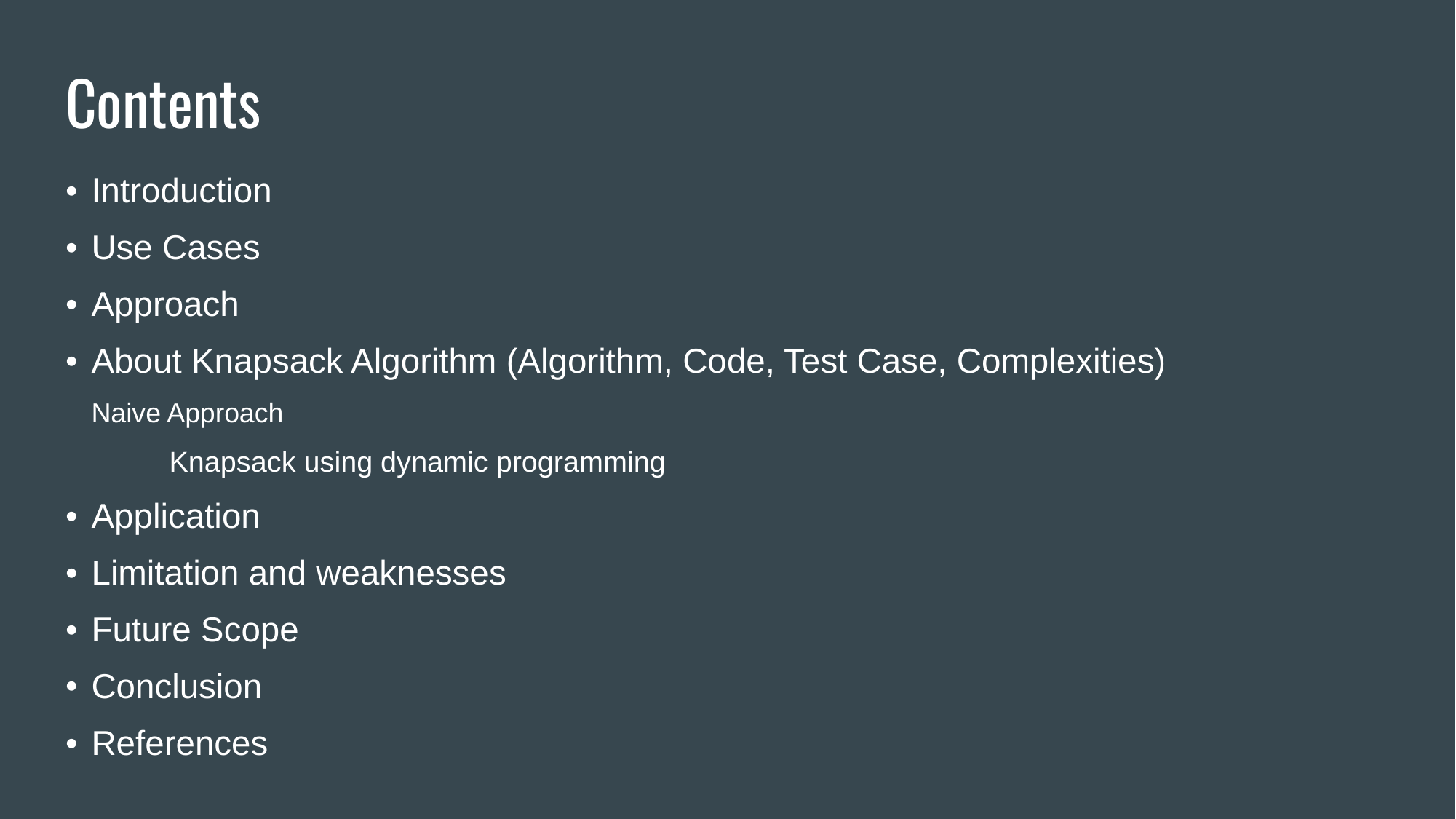

# Contents
Introduction
Use Cases
Approach
About Knapsack Algorithm (Algorithm, Code, Test Case, Complexities)
		Naive Approach
Knapsack using dynamic programming
Application
Limitation and weaknesses
Future Scope
Conclusion
References